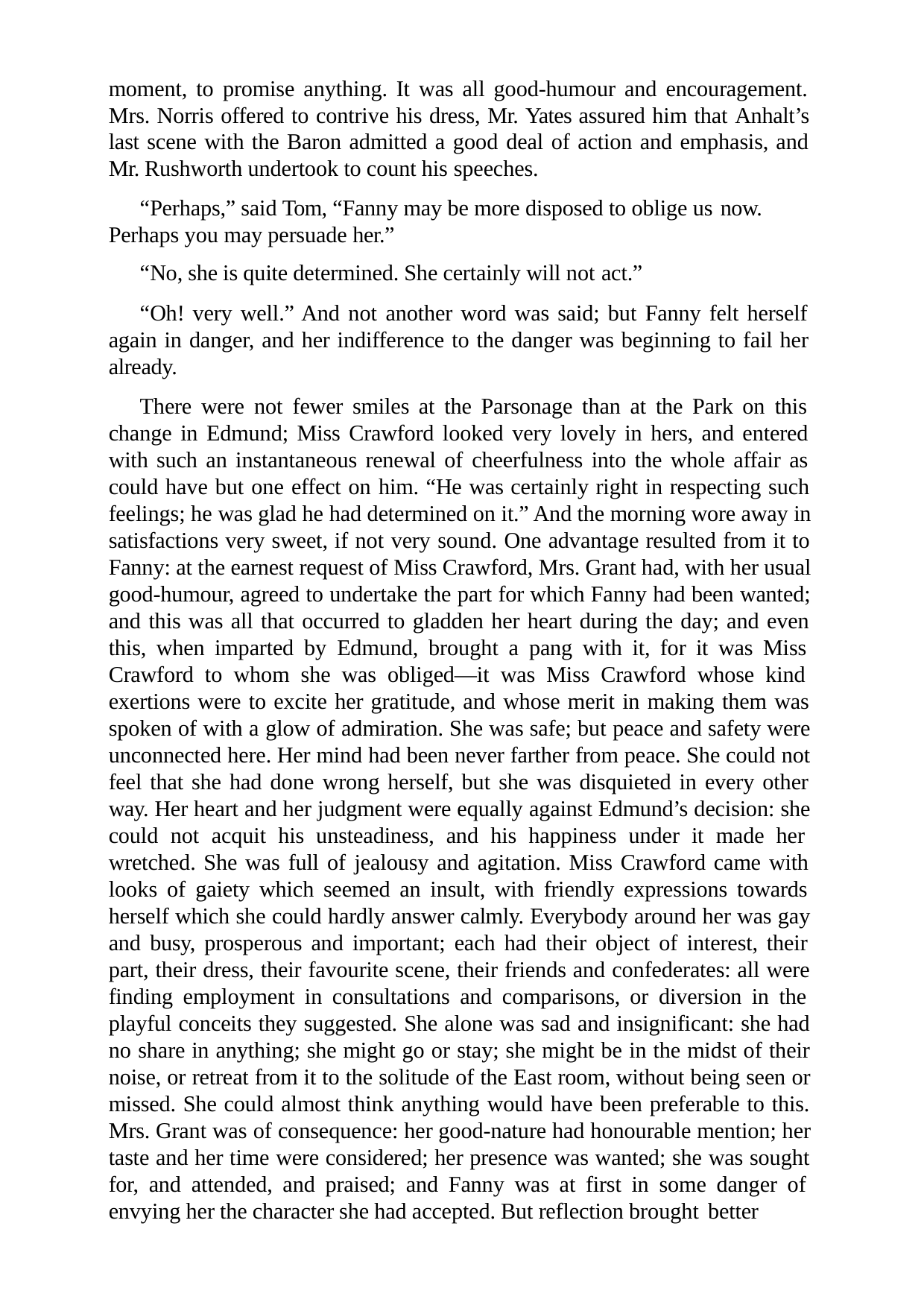

moment, to promise anything. It was all good-humour and encouragement.  Mrs. Norris offered to contrive his dress, Mr. Yates assured him that Anhalt’s  last scene with the Baron admitted a good deal of action and emphasis, and  Mr. Rushworth undertook to count his speeches.
“Perhaps,” said Tom, “Fanny may be more disposed to oblige us now.
Perhaps you may persuade her.”
“No, she is quite determined. She certainly will not act.”
“Oh! very well.” And not another word was said; but Fanny felt herself  again in danger, and her indifference to the danger was beginning to fail her  already.
There were not fewer smiles at the Parsonage than at the Park on this  change in Edmund; Miss Crawford looked very lovely in hers, and entered  with such an instantaneous renewal of cheerfulness into the whole affair as  could have but one effect on him. “He was certainly right in respecting such  feelings; he was glad he had determined on it.” And the morning wore away in  satisfactions very sweet, if not very sound. One advantage resulted from it to  Fanny: at the earnest request of Miss Crawford, Mrs. Grant had, with her usual  good-humour, agreed to undertake the part for which Fanny had been wanted;  and this was all that occurred to gladden her heart during the day; and even  this, when imparted by Edmund, brought a pang with it, for it was Miss  Crawford to whom she was obliged—it was Miss Crawford whose kind  exertions were to excite her gratitude, and whose merit in making them was  spoken of with a glow of admiration. She was safe; but peace and safety were  unconnected here. Her mind had been never farther from peace. She could not  feel that she had done wrong herself, but she was disquieted in every other  way. Her heart and her judgment were equally against Edmund’s decision: she  could not acquit his unsteadiness, and his happiness under it made her  wretched. She was full of jealousy and agitation. Miss Crawford came with  looks of gaiety which seemed an insult, with friendly expressions towards  herself which she could hardly answer calmly. Everybody around her was gay  and busy, prosperous and important; each had their object of interest, their  part, their dress, their favourite scene, their friends and confederates: all were  finding employment in consultations and comparisons, or diversion in the  playful conceits they suggested. She alone was sad and insignificant: she had  no share in anything; she might go or stay; she might be in the midst of their  noise, or retreat from it to the solitude of the East room, without being seen or  missed. She could almost think anything would have been preferable to this.  Mrs. Grant was of consequence: her good-nature had honourable mention; her  taste and her time were considered; her presence was wanted; she was sought  for, and attended, and praised; and Fanny was at first in some danger of  envying her the character she had accepted. But reflection brought better